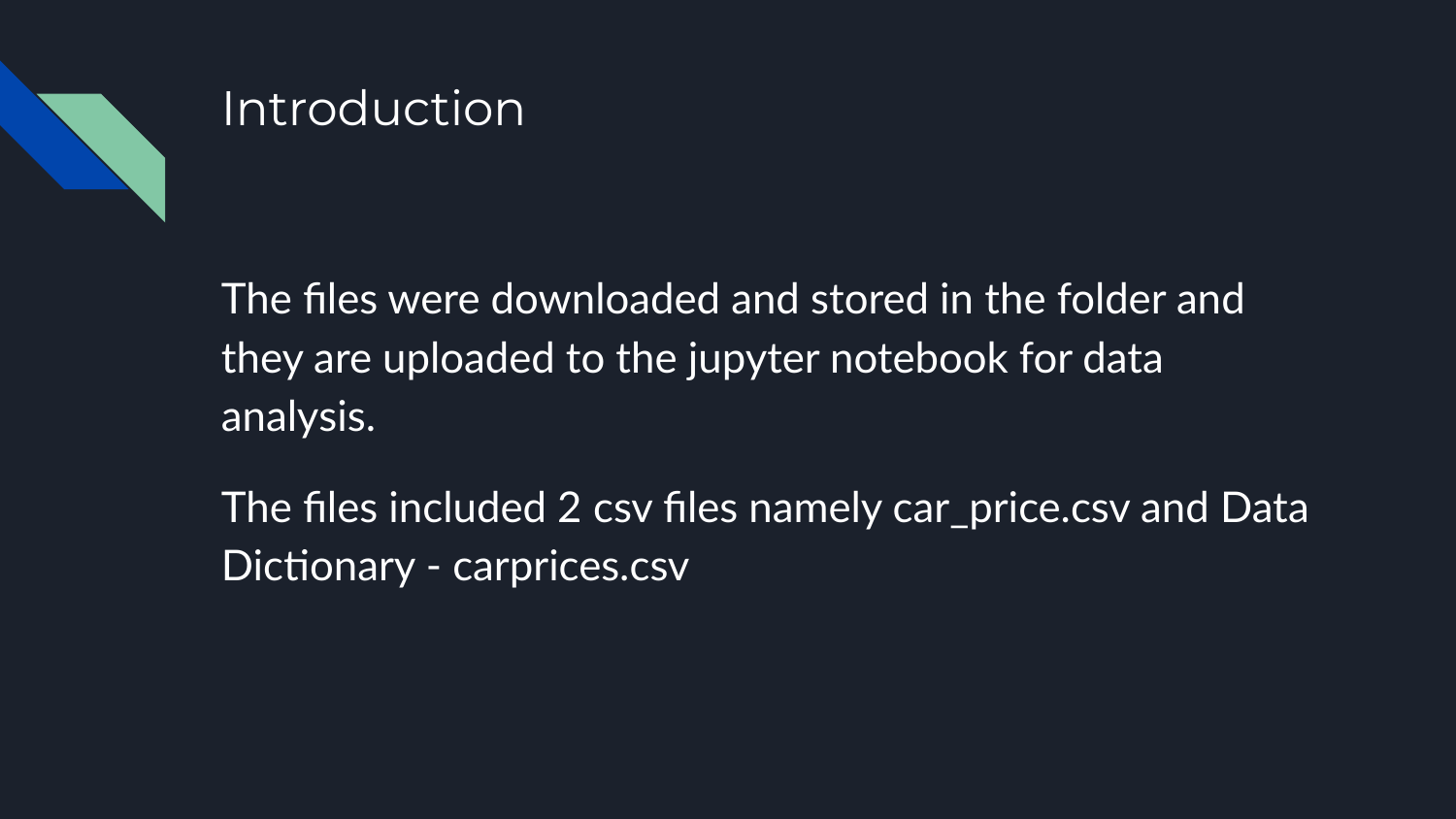

# Introduction
The files were downloaded and stored in the folder and they are uploaded to the jupyter notebook for data analysis.
The files included 2 csv files namely car_price.csv and Data Dictionary - carprices.csv